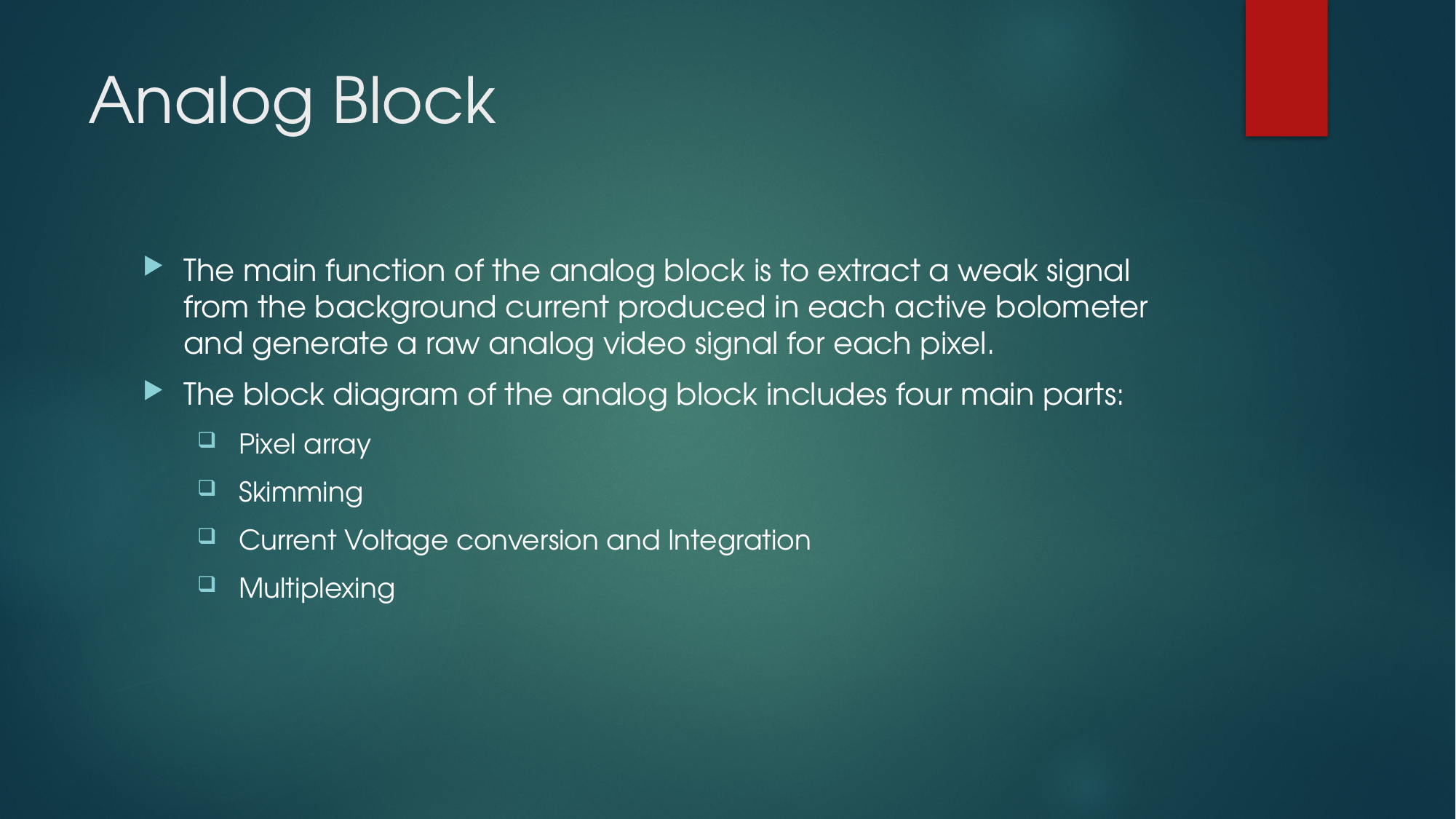

# Analog Block
The main function of the analog block is to extract a weak signal from the background current produced in each active bolometer and generate a raw analog video signal for each pixel.
The block diagram of the analog block includes four main parts:
 Pixel array
 Skimming
 Current Voltage conversion and Integration
 Multiplexing